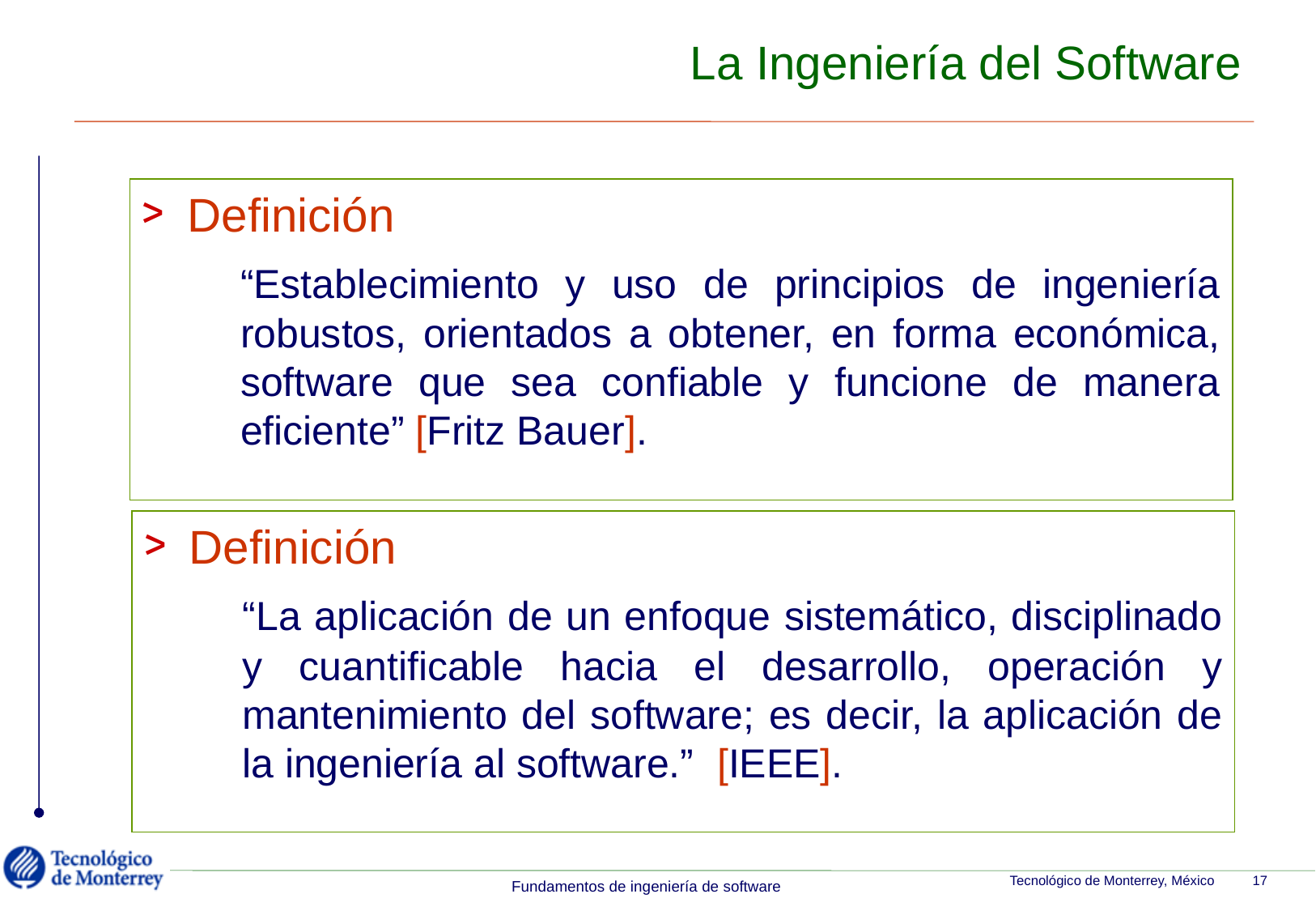

# La Ingeniería del Software
Definición
	“Establecimiento y uso de principios de ingeniería robustos, orientados a obtener, en forma económica, software que sea confiable y funcione de manera eficiente” [Fritz Bauer].
Definición
	“La aplicación de un enfoque sistemático, disciplinado y cuantificable hacia el desarrollo, operación y mantenimiento del software; es decir, la aplicación de la ingeniería al software.”  [IEEE].